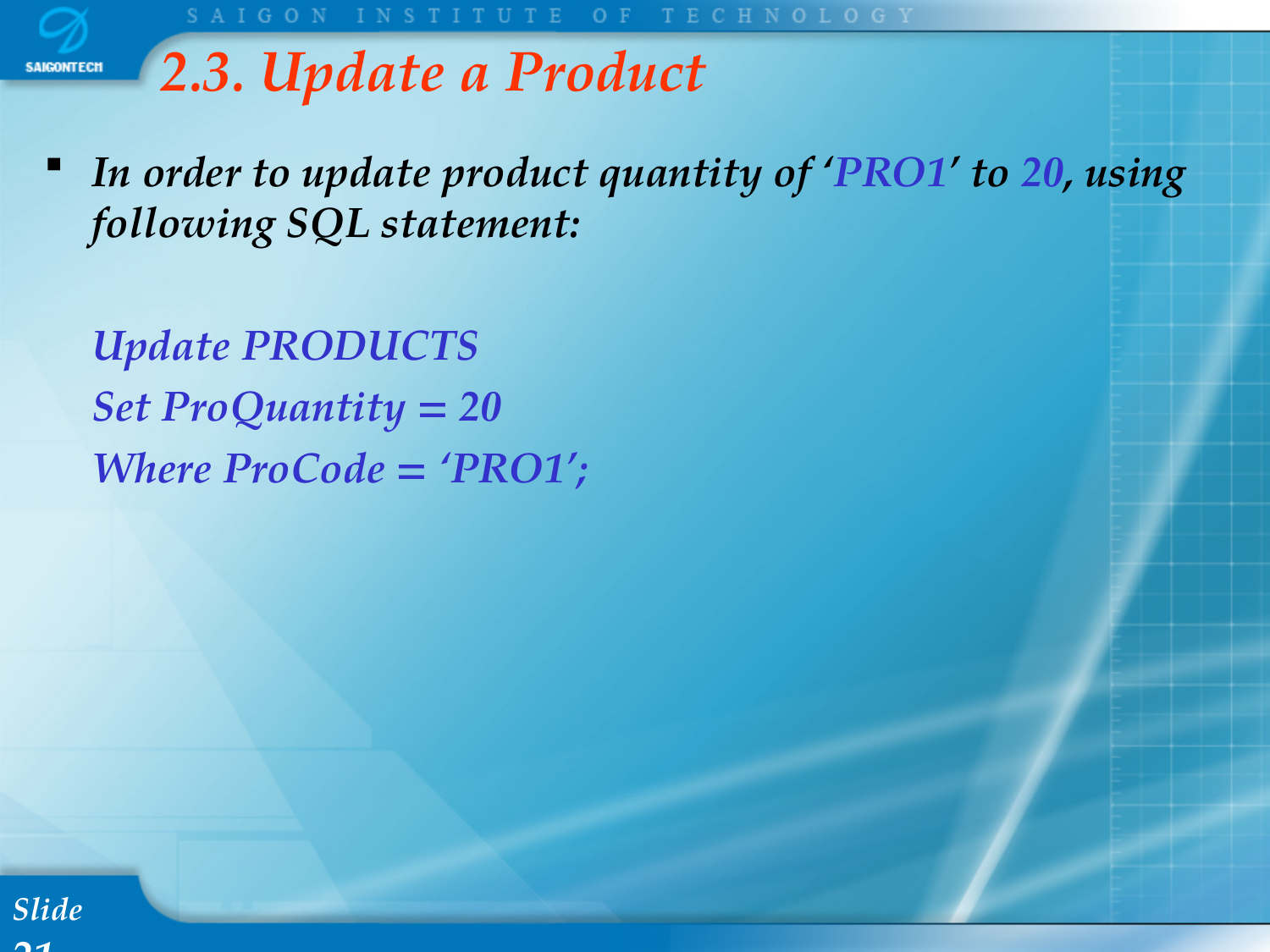

# 2.3. Update a Product
In order to update product quantity of ‘PRO1’ to 20, using following SQL statement:

	Update PRODUCTS
	Set ProQuantity = 20
	Where ProCode = ‘PRO1’;